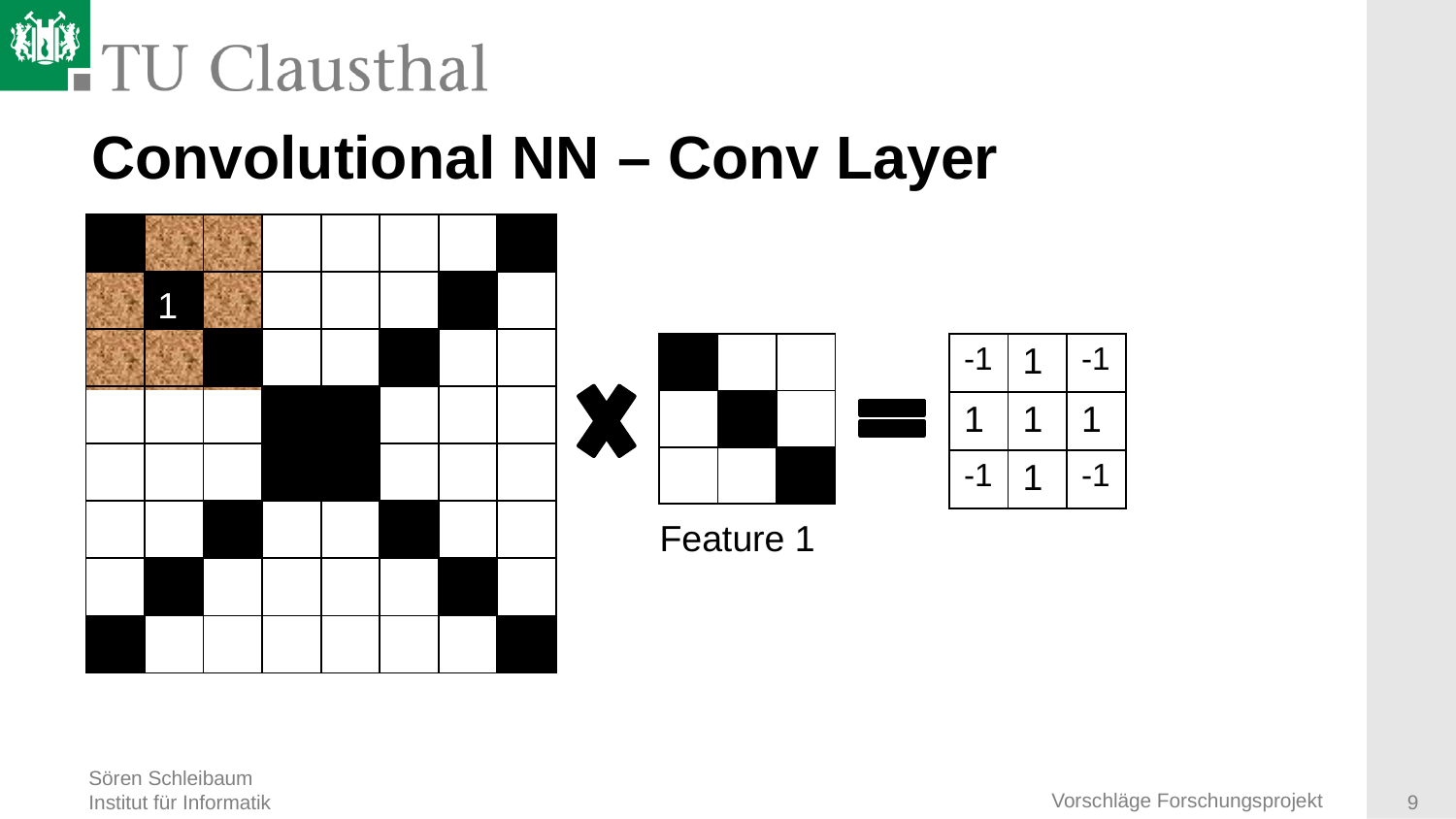

# Convolutional NN – Conv Layer
|  |  |  |
| --- | --- | --- |
|  |  |  |
|  |  |  |
|  |  |  |  |  |  |  |  |
| --- | --- | --- | --- | --- | --- | --- | --- |
|  |  |  |  |  |  |  |  |
|  |  |  |  |  |  |  |  |
|  |  |  |  |  |  |  |  |
|  |  |  |  |  |  |  |  |
|  |  |  |  |  |  |  |  |
|  |  |  |  |  |  |  |  |
|  |  |  |  |  |  |  |  |
1

|  |  |  |
| --- | --- | --- |
|  |  |  |
|  |  |  |
| -1 | 1 | -1 |
| --- | --- | --- |
| 1 | 1 | 1 |
| -1 | 1 | -1 |
| 1 | 1 | 1 |
| --- | --- | --- |
| 1 | 1 | 1 |
| 1 | 1 | 1 |

Feature 1